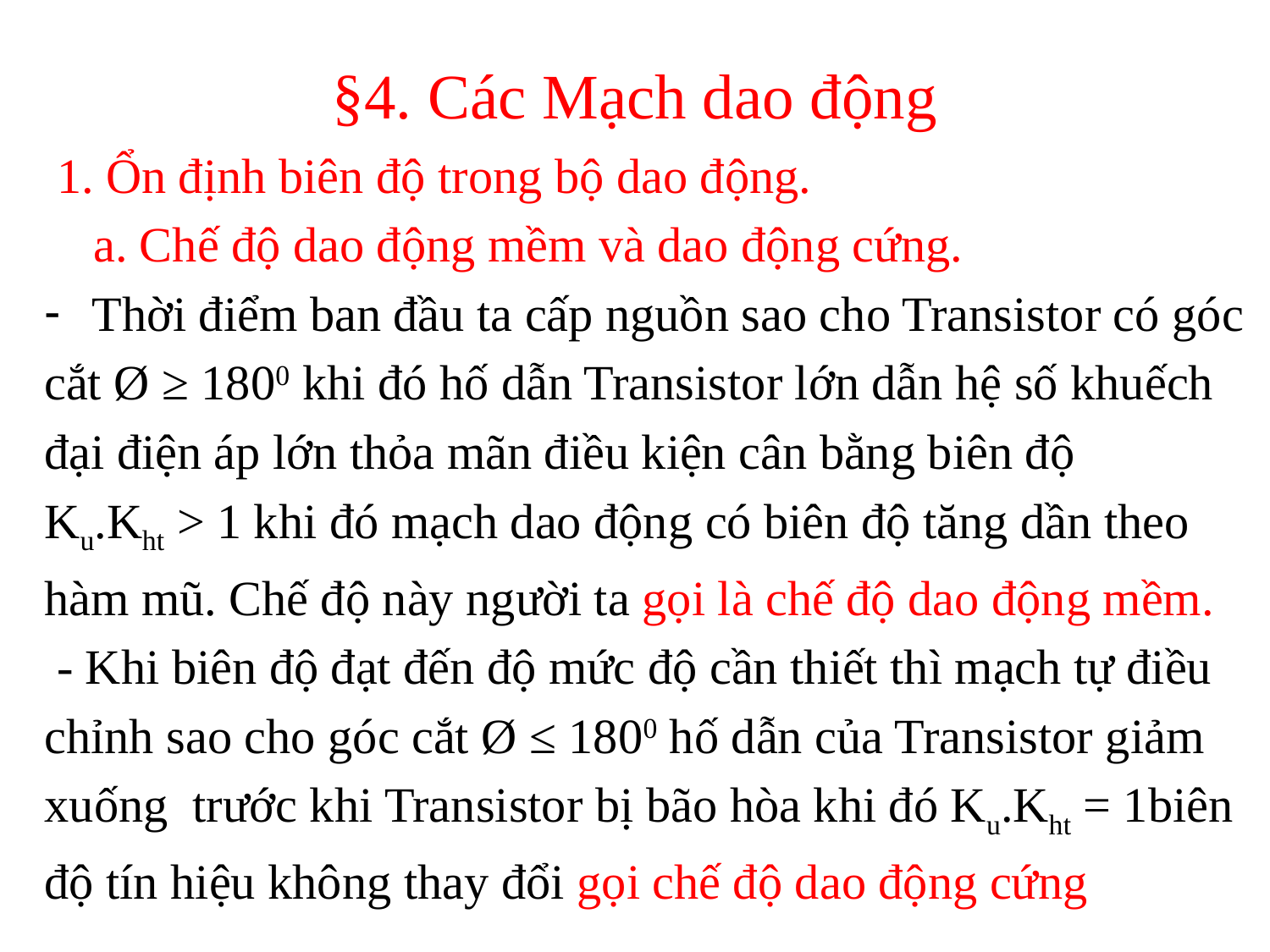

# §4. Các Mạch dao động
 1. Ổn định biên độ trong bộ dao động.
    a. Chế độ dao động mềm và dao động cứng.
Thời điểm ban đầu ta cấp nguồn sao cho Transistor có góc
cắt Ø ≥ 1800 khi đó hố dẫn Transistor lớn dẫn hệ số khuếch
đại điện áp lớn thỏa mãn điều kiện cân bằng biên độ
Ku.Kht > 1 khi đó mạch dao động có biên độ tăng dần theo
hàm mũ. Chế độ này người ta gọi là chế độ dao động mềm.
 - Khi biên độ đạt đến độ mức độ cần thiết thì mạch tự điều
chỉnh sao cho góc cắt Ø ≤ 1800 hố dẫn của Transistor giảm
xuống  trước khi Transistor bị bão hòa khi đó Ku.Kht = 1biên
độ tín hiệu không thay đổi gọi chế độ dao động cứng